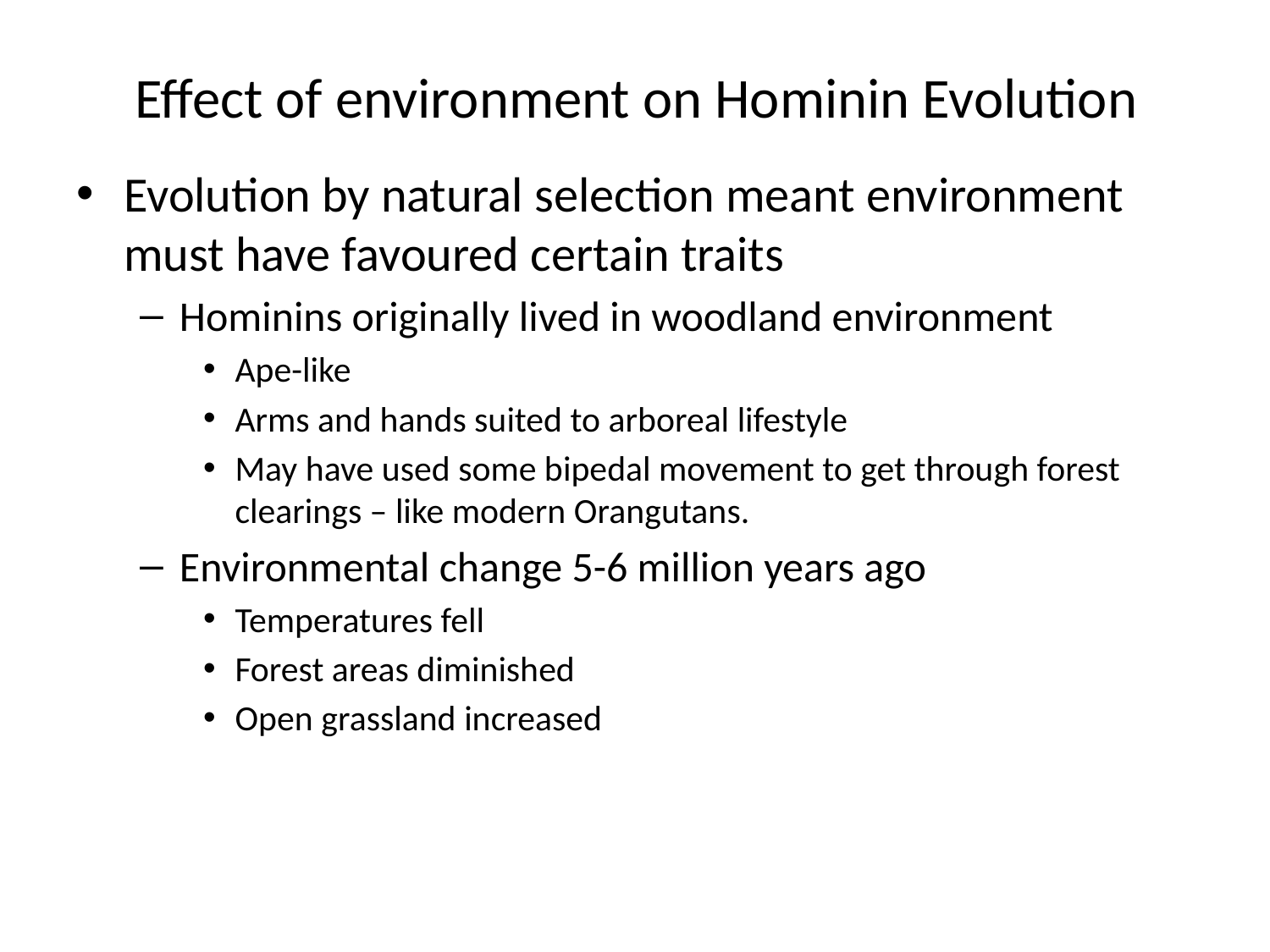

# Effect of environment on Hominin Evolution
Evolution by natural selection meant environment must have favoured certain traits
Hominins originally lived in woodland environment
Ape-like
Arms and hands suited to arboreal lifestyle
May have used some bipedal movement to get through forest clearings – like modern Orangutans.
Environmental change 5-6 million years ago
Temperatures fell
Forest areas diminished
Open grassland increased